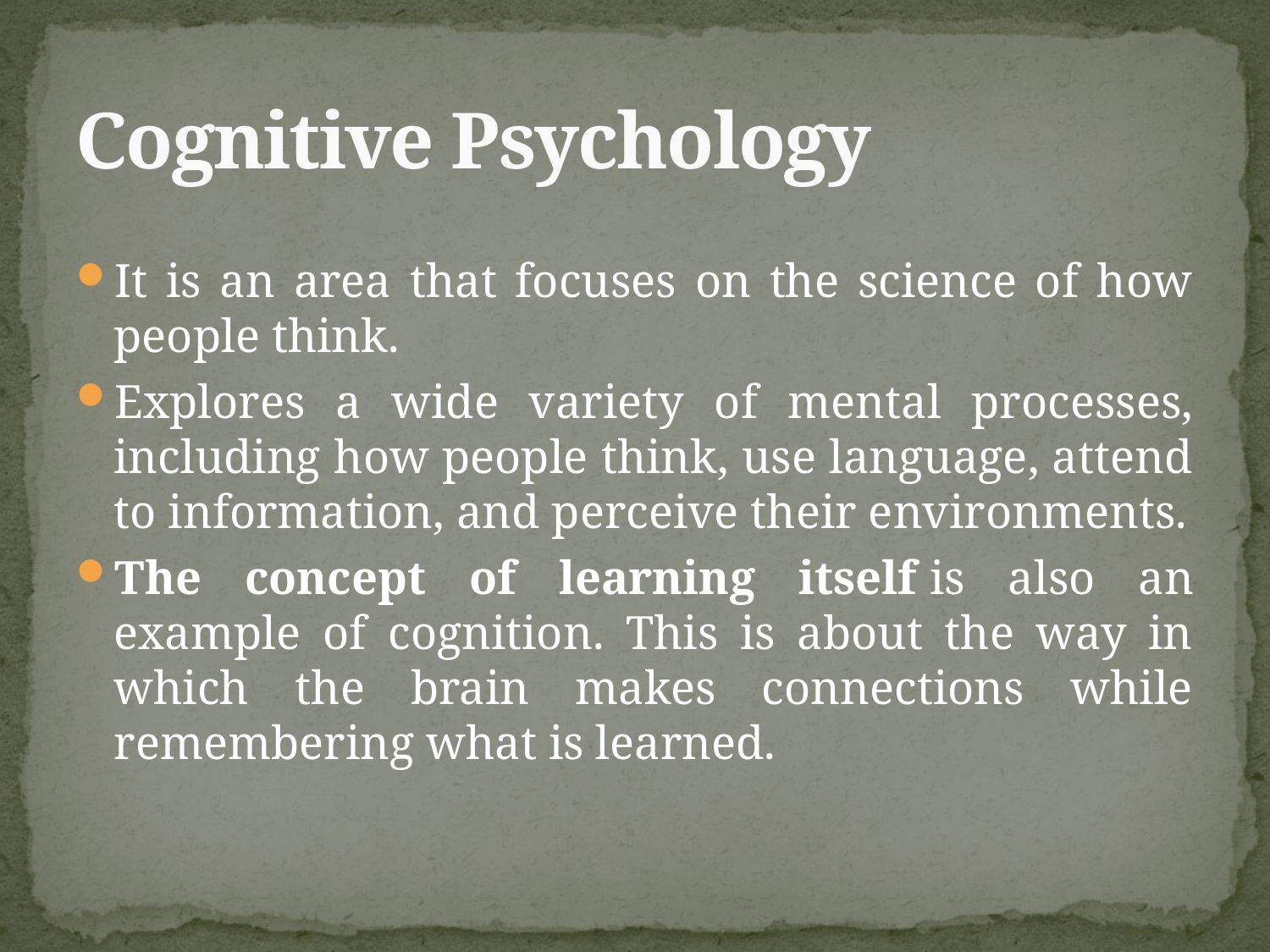

# Cognitive Psychology

It is an area that focuses on the science of how people think.
Explores a wide variety of mental processes, including how people think, use language, attend to information, and perceive their environments.
The concept of learning itself is also an example of cognition. This is about the way in which the brain makes connections while remembering what is learned.